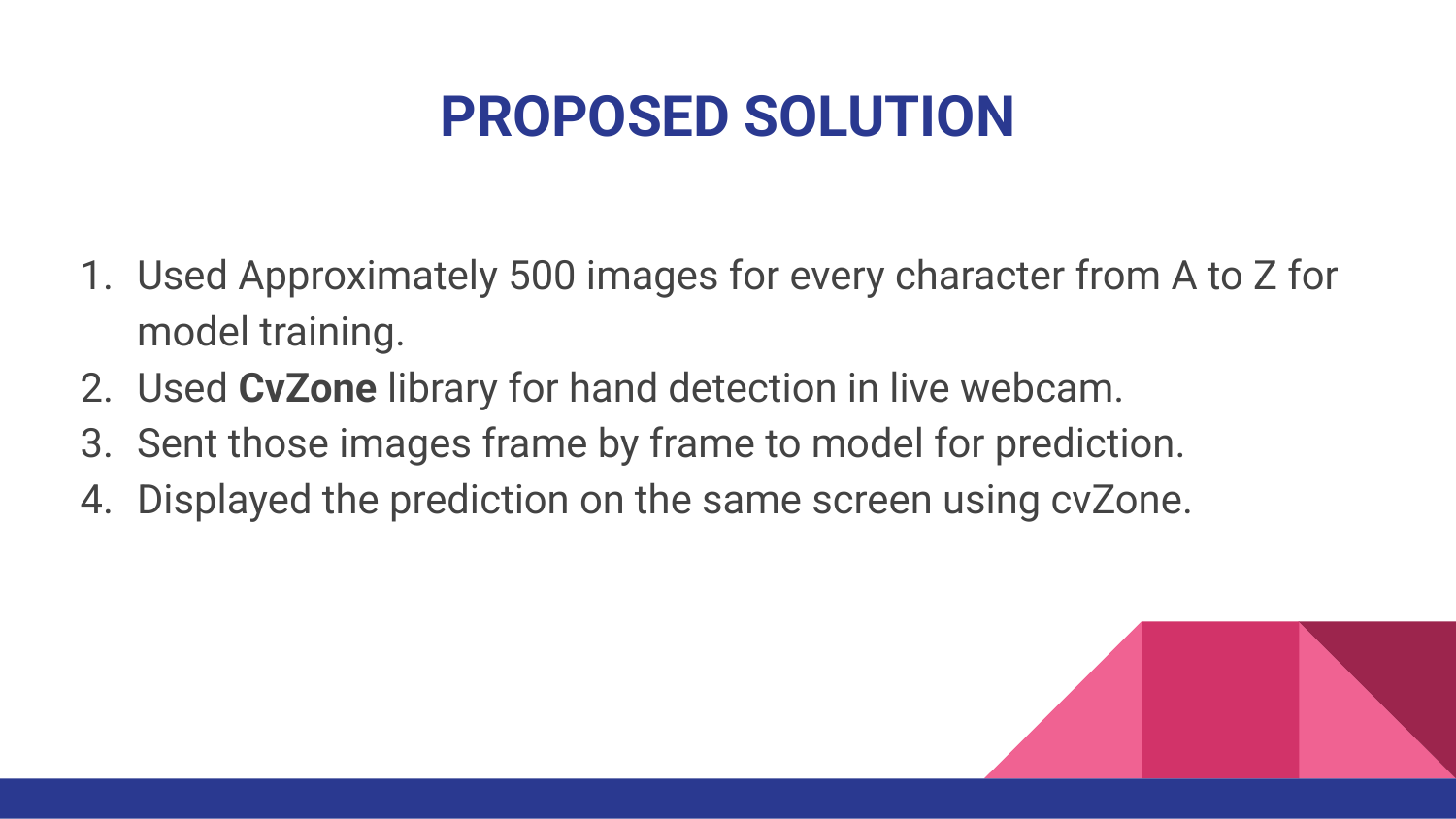

# PROPOSED SOLUTION
Used Approximately 500 images for every character from A to Z for model training.
Used CvZone library for hand detection in live webcam.
Sent those images frame by frame to model for prediction.
Displayed the prediction on the same screen using cvZone.